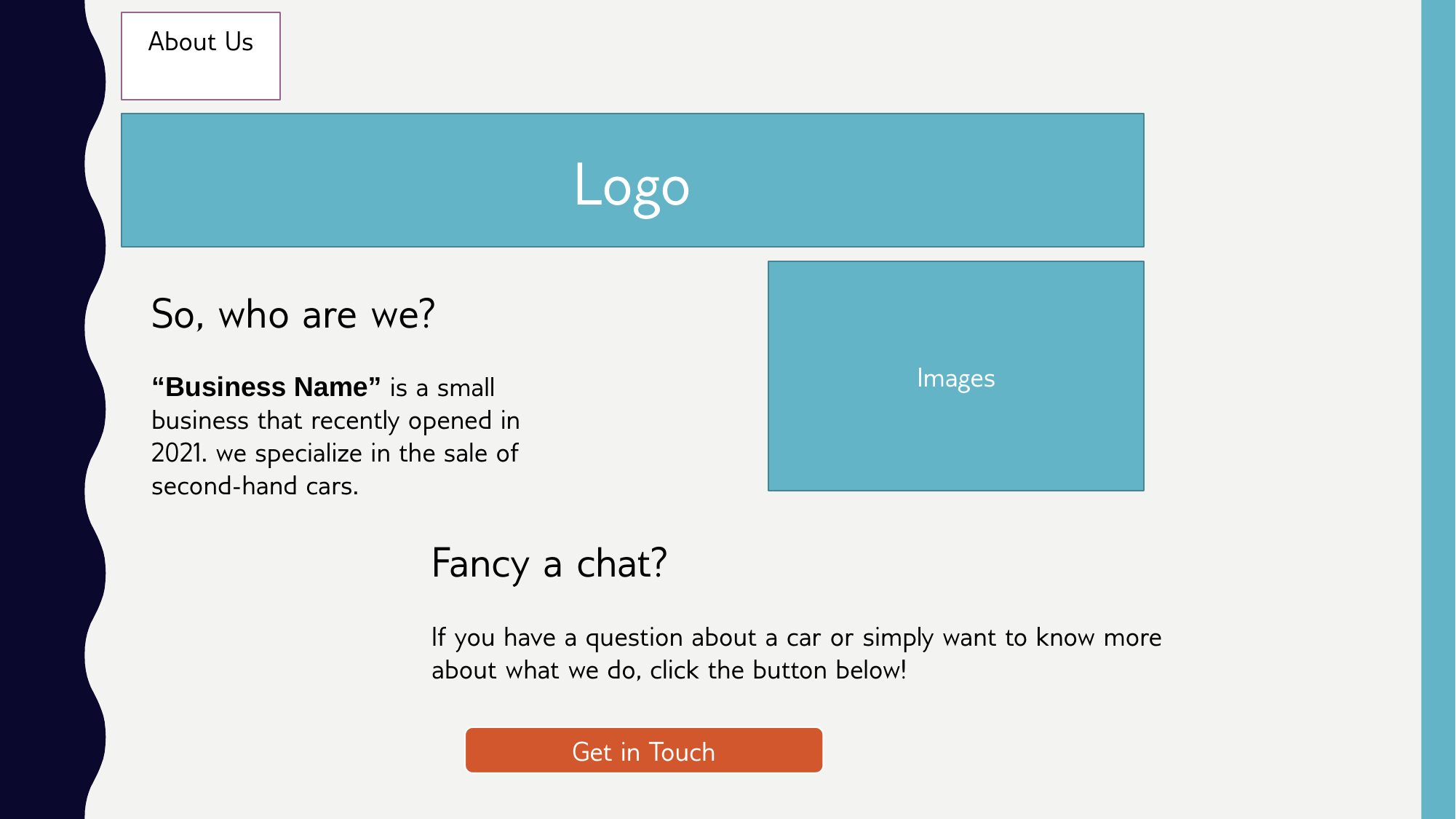

About Us

Logo
Images
So, who are we?

“Business Name” is a small business that recently opened in 2021. we specialize in the sale of second-hand cars.

Fancy a chat?

If you have a question about a car or simply want to know more about what we do, click the button below!

Get in Touch